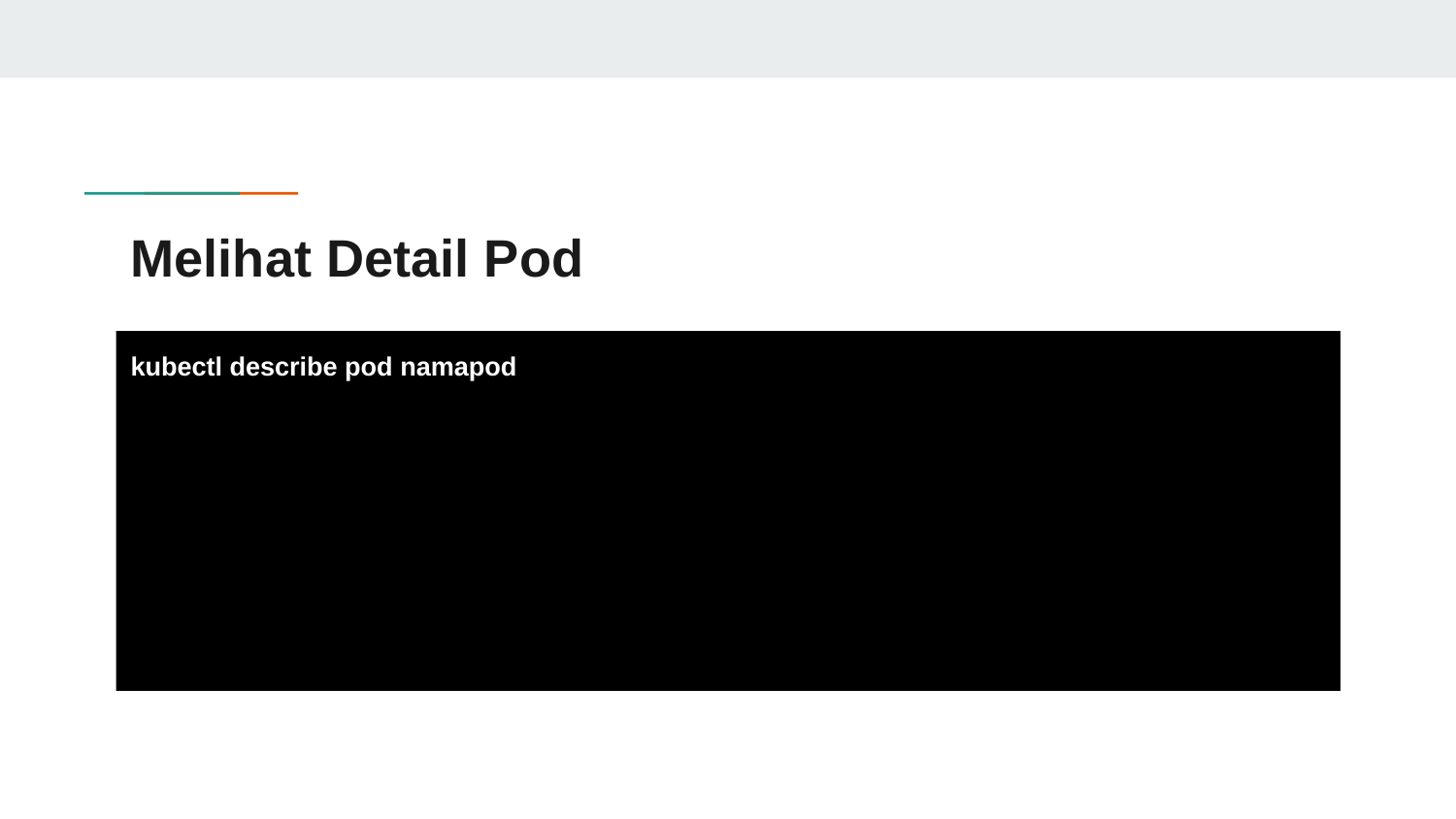

# Melihat Detail Pod
kubectl describe pod namapod